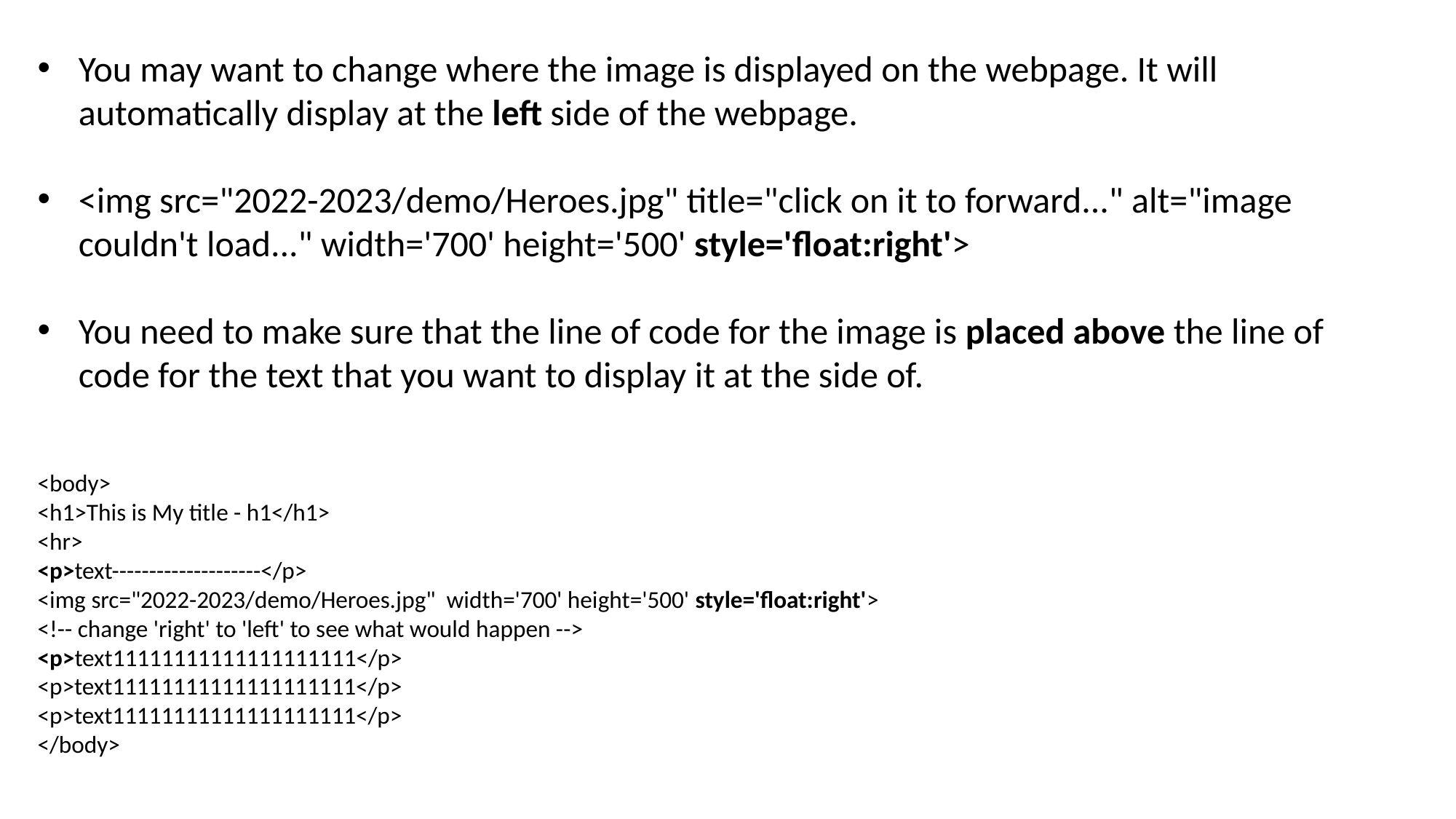

You may want to change where the image is displayed on the webpage. It will automatically display at the left side of the webpage.

<img src="2022-2023/demo/Heroes.jpg" title="click on it to forward..." alt="image couldn't load..." width='700' height='500' style='float:right'>

You need to make sure that the line of code for the image is placed above the line of code for the text that you want to display it at the side of.

<body>
<h1>This is My title - h1</h1>
<hr>
<p>text--------------------</p>
<img src="2022-2023/demo/Heroes.jpg"  width='700' height='500' style='float:right'>
<!-- change 'right' to 'left' to see what would happen -->
<p>text11111111111111111111</p>
<p>text11111111111111111111</p>
<p>text11111111111111111111</p>
</body>